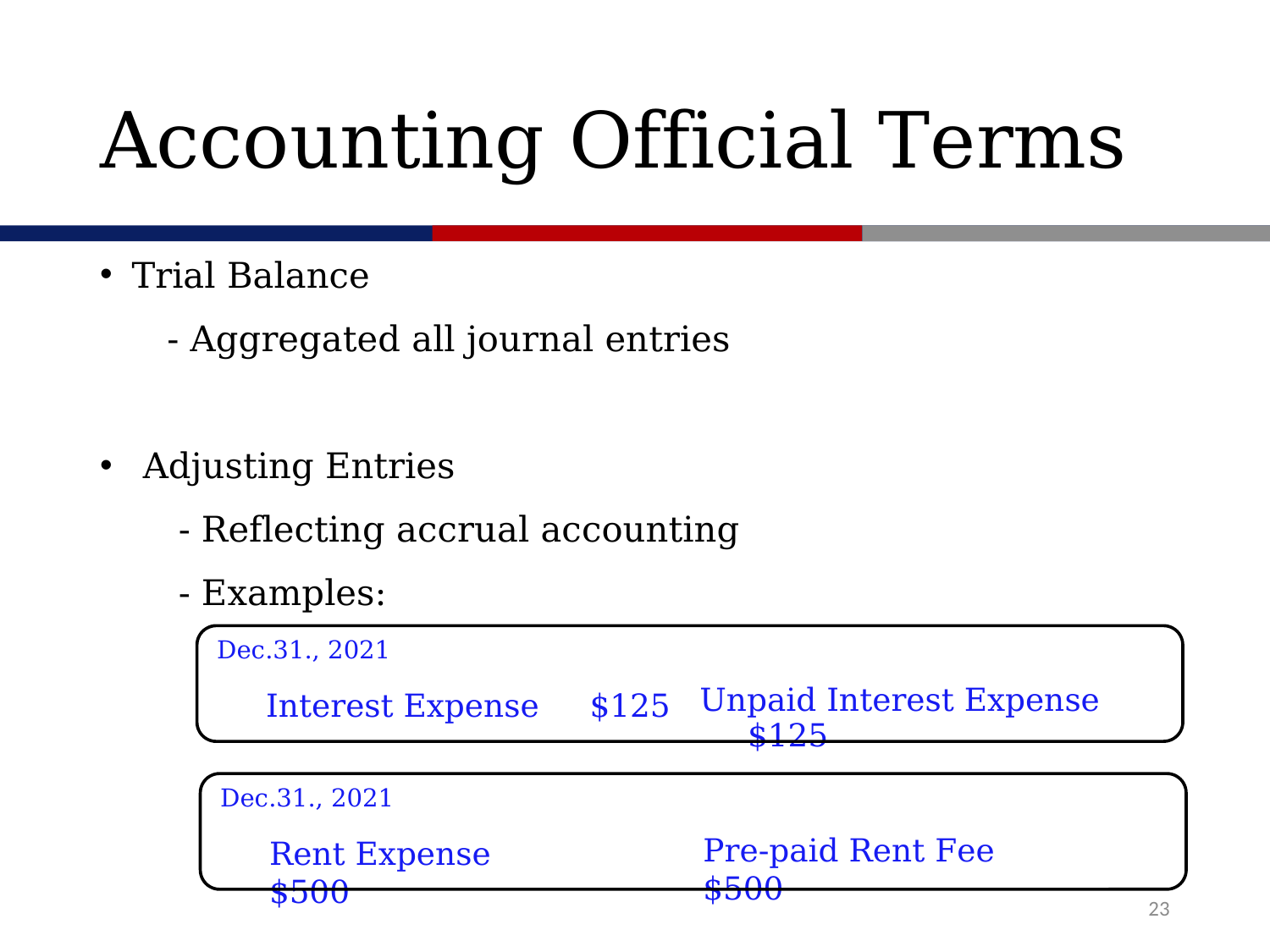

# Accounting Official Terms
Trial Balance
      - Aggregated all journal entries

 Adjusting Entries
       - Reflecting accrual accounting
       - Examples:

Dec.31., 2021
Unpaid Interest Expense $125
Interest Expense     $125

Dec.31., 2021
Pre-paid Rent Fee      $500
Rent Expense                   $500
23